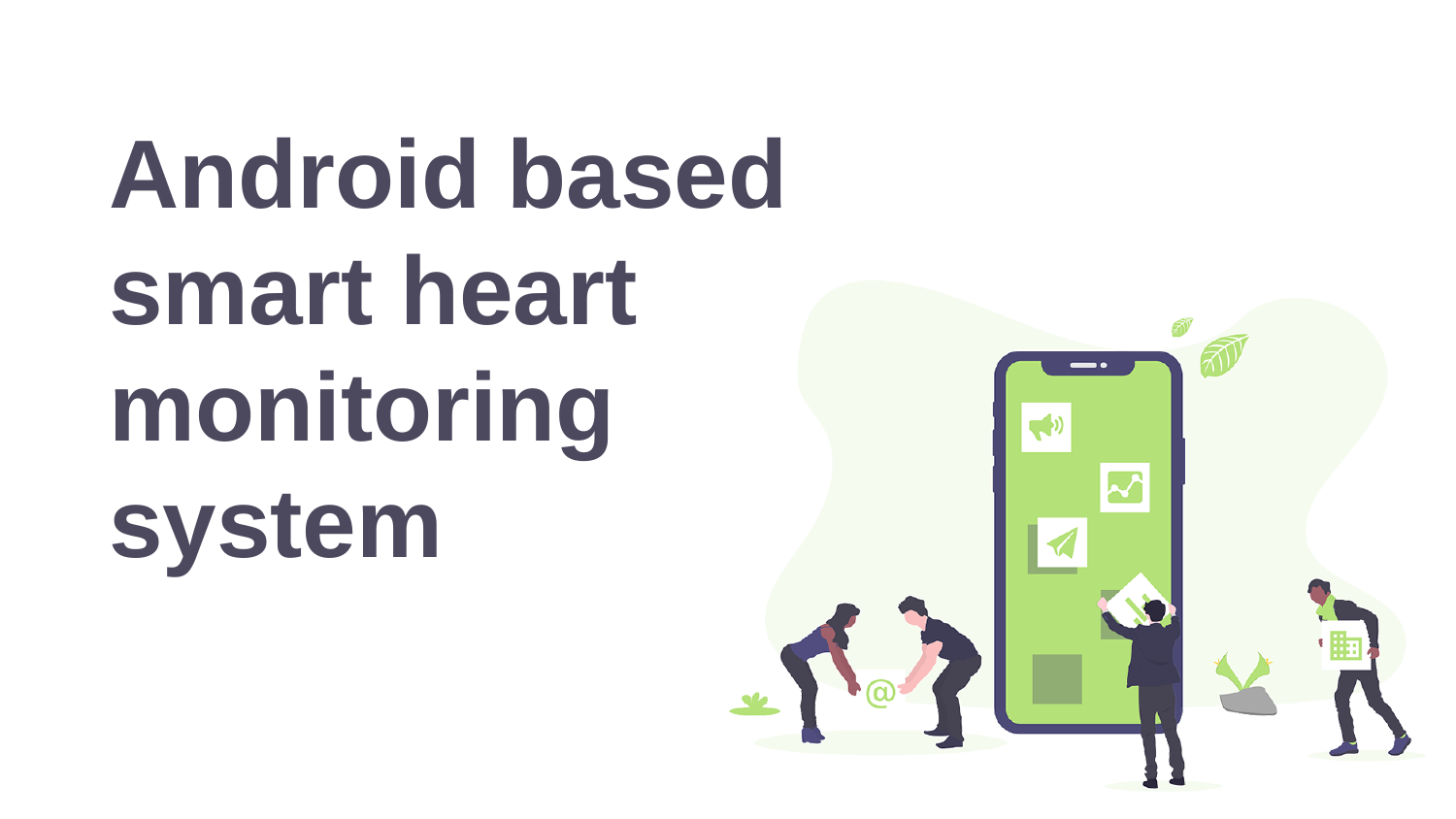

# Android based smart heart monitoring system